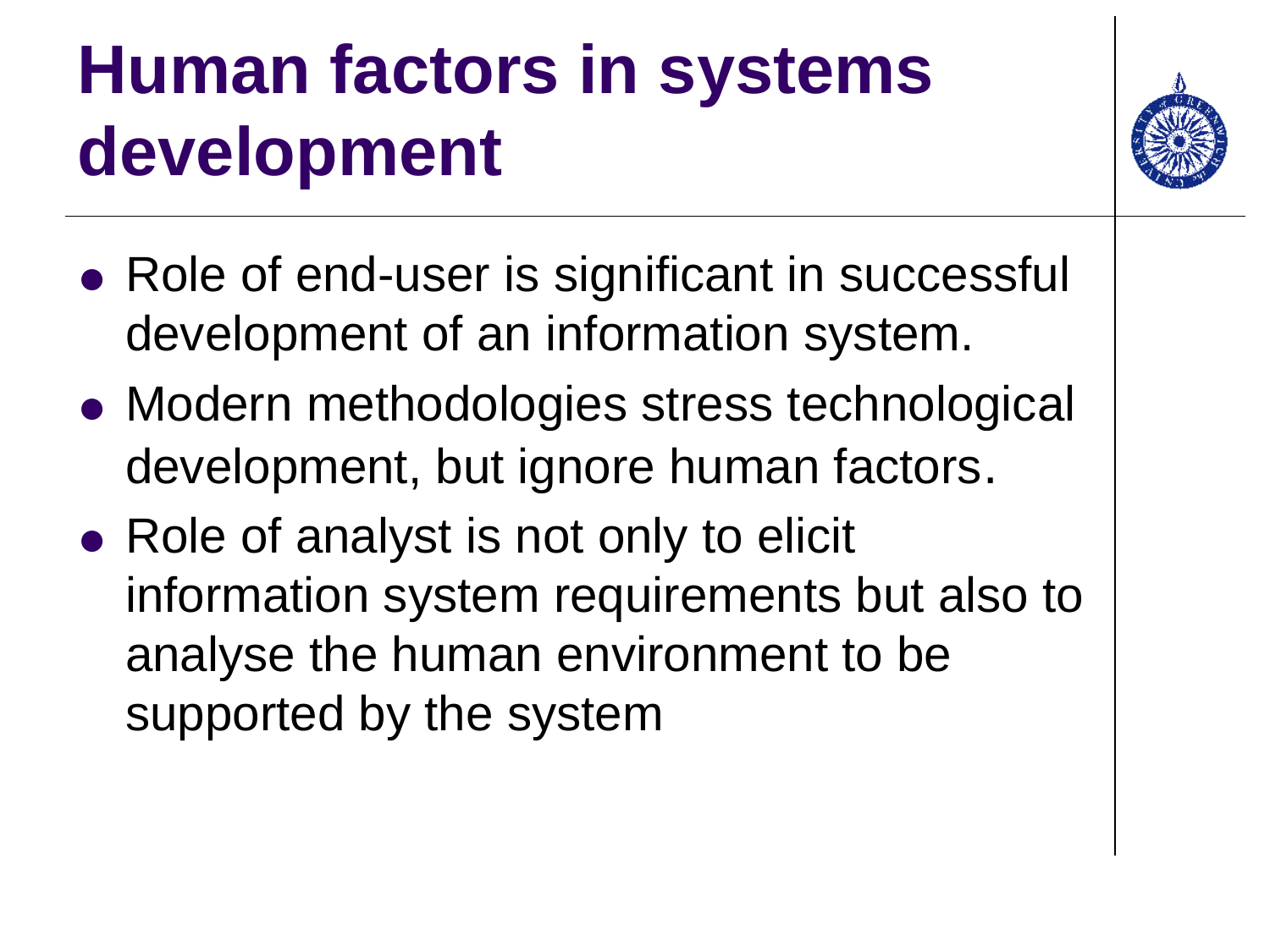

# Human factors in systems development
Role of end-user is significant in successful development of an information system.
Modern methodologies stress technological development, but ignore human factors.
Role of analyst is not only to elicit information system requirements but also to analyse the human environment to be supported by the system